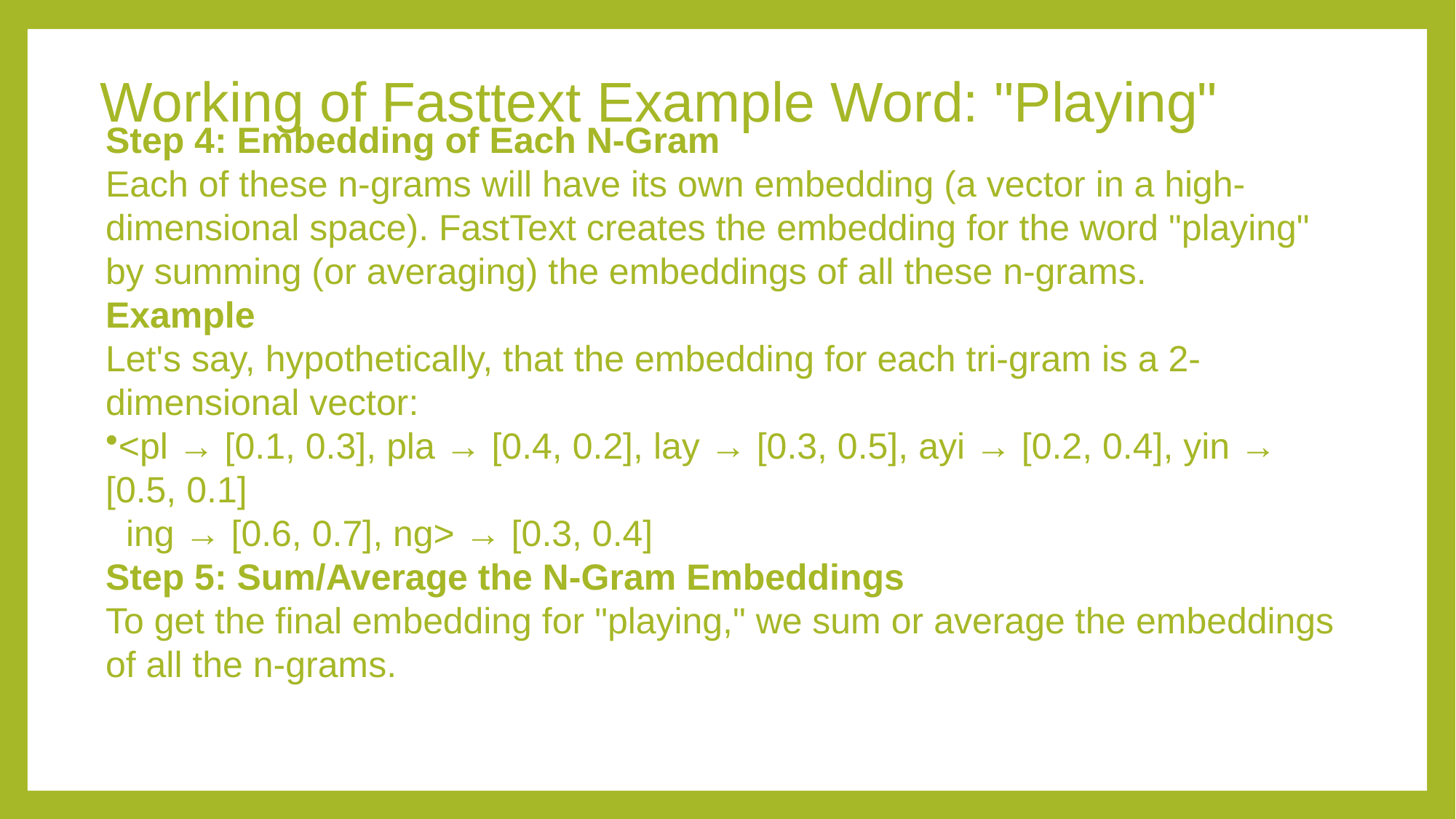

# Working of Fasttext Example Word: "Playing"
Step 4: Embedding of Each N-Gram
Each of these n-grams will have its own embedding (a vector in a high-dimensional space). FastText creates the embedding for the word "playing" by summing (or averaging) the embeddings of all these n-grams.
Example
Let's say, hypothetically, that the embedding for each tri-gram is a 2-dimensional vector:
<pl → [0.1, 0.3], pla → [0.4, 0.2], lay → [0.3, 0.5], ayi → [0.2, 0.4], yin → [0.5, 0.1]
  ing → [0.6, 0.7], ng> → [0.3, 0.4]
Step 5: Sum/Average the N-Gram Embeddings
To get the final embedding for "playing," we sum or average the embeddings of all the n-grams.